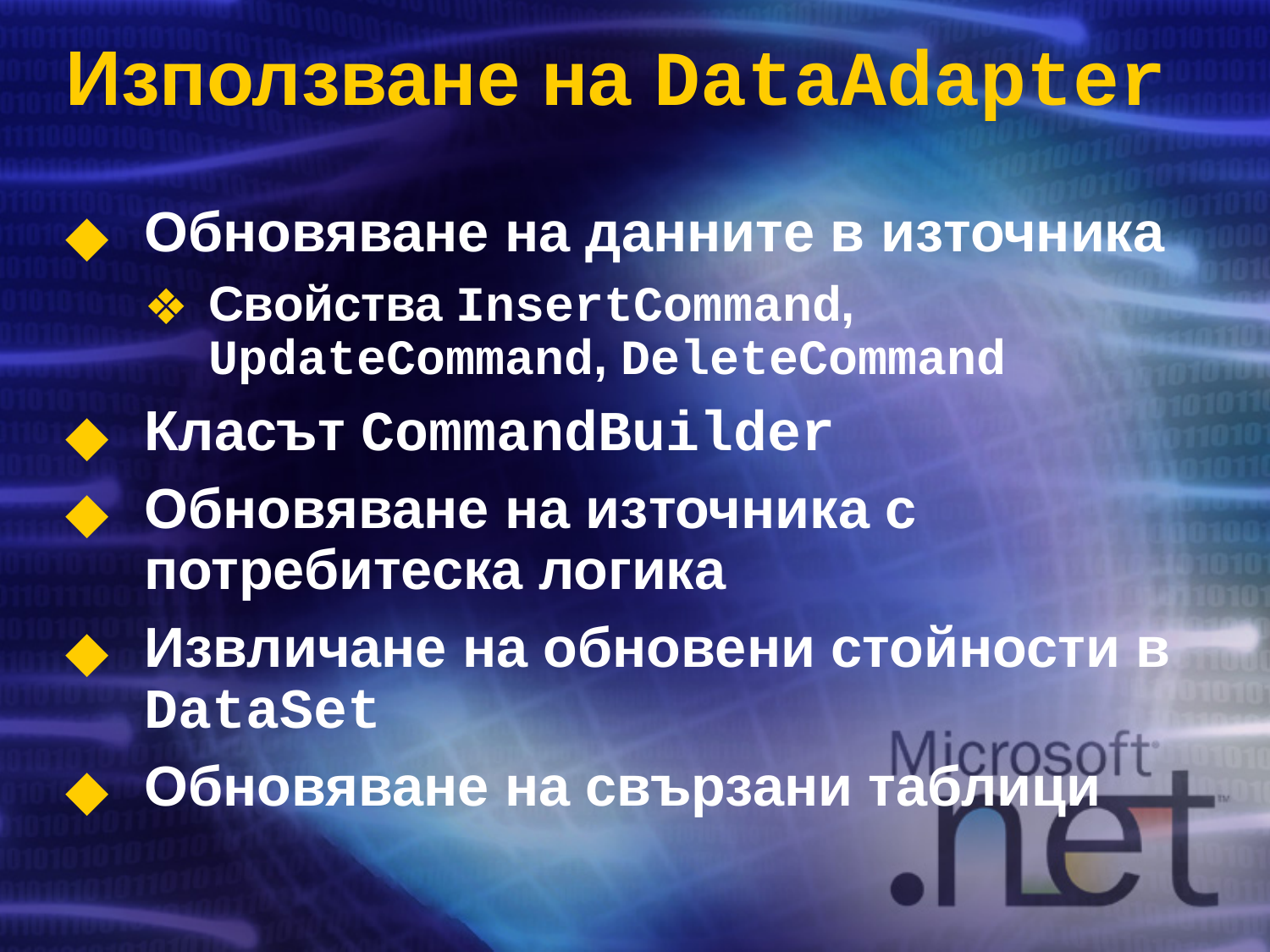

# Използване на DataAdapter
Обновяване на данните в източника
Свойства InsertCommand, UpdateCommand, DeleteCommand
Класът CommandBuilder
Обновяване на източника с потребитеска логика
Извличане на обновени стойности в DataSet
Обновяване на свързани таблици